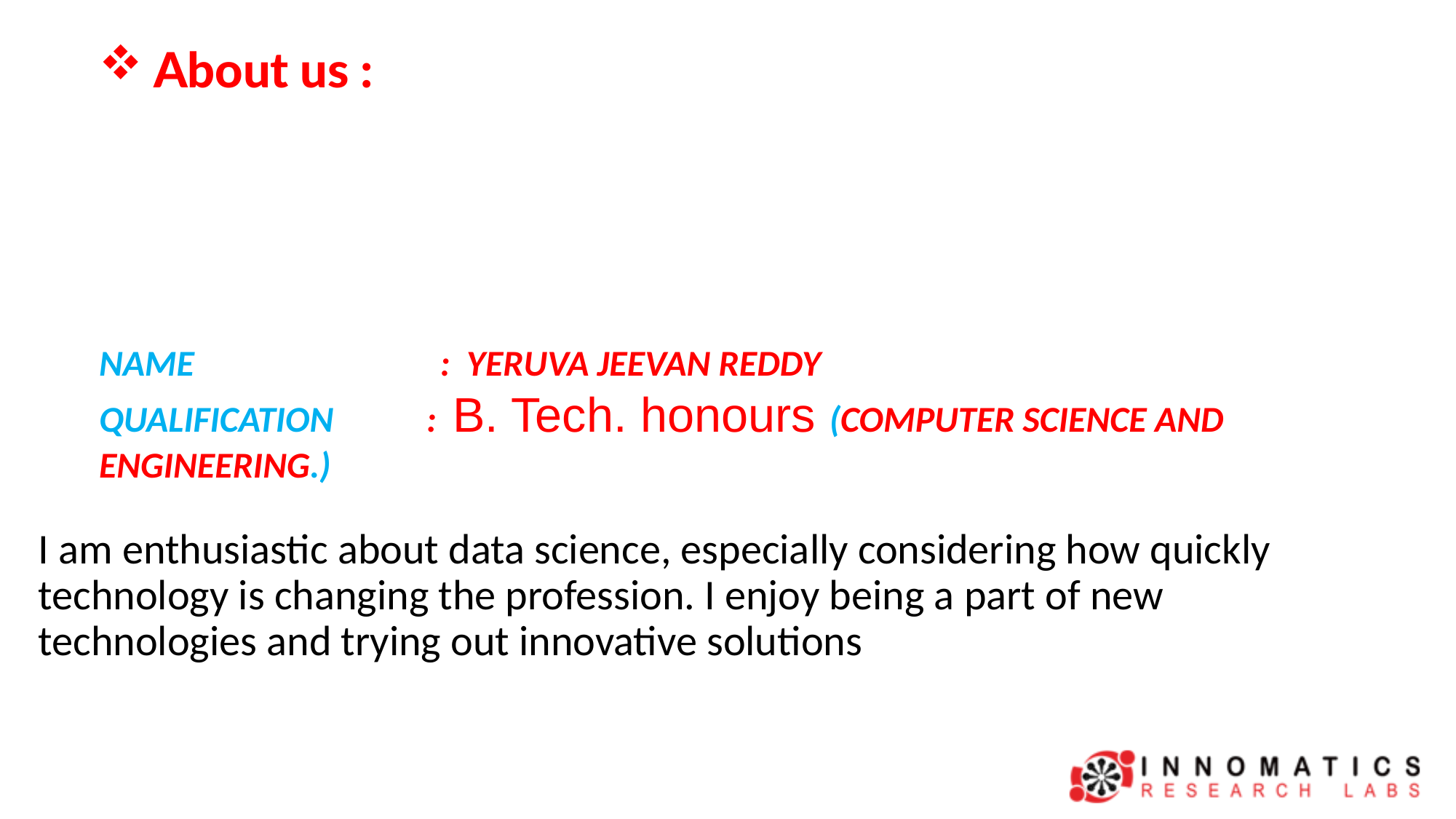

About us :

NAME		               :  YERUVA JEEVAN REDDY
QUALIFICATION	:  B. Tech. honours (COMPUTER SCIENCE AND ENGINEERING.)
# I am enthusiastic about data science, especially considering how quickly technology is changing the profession. I enjoy being a part of new technologies and trying out innovative solutions